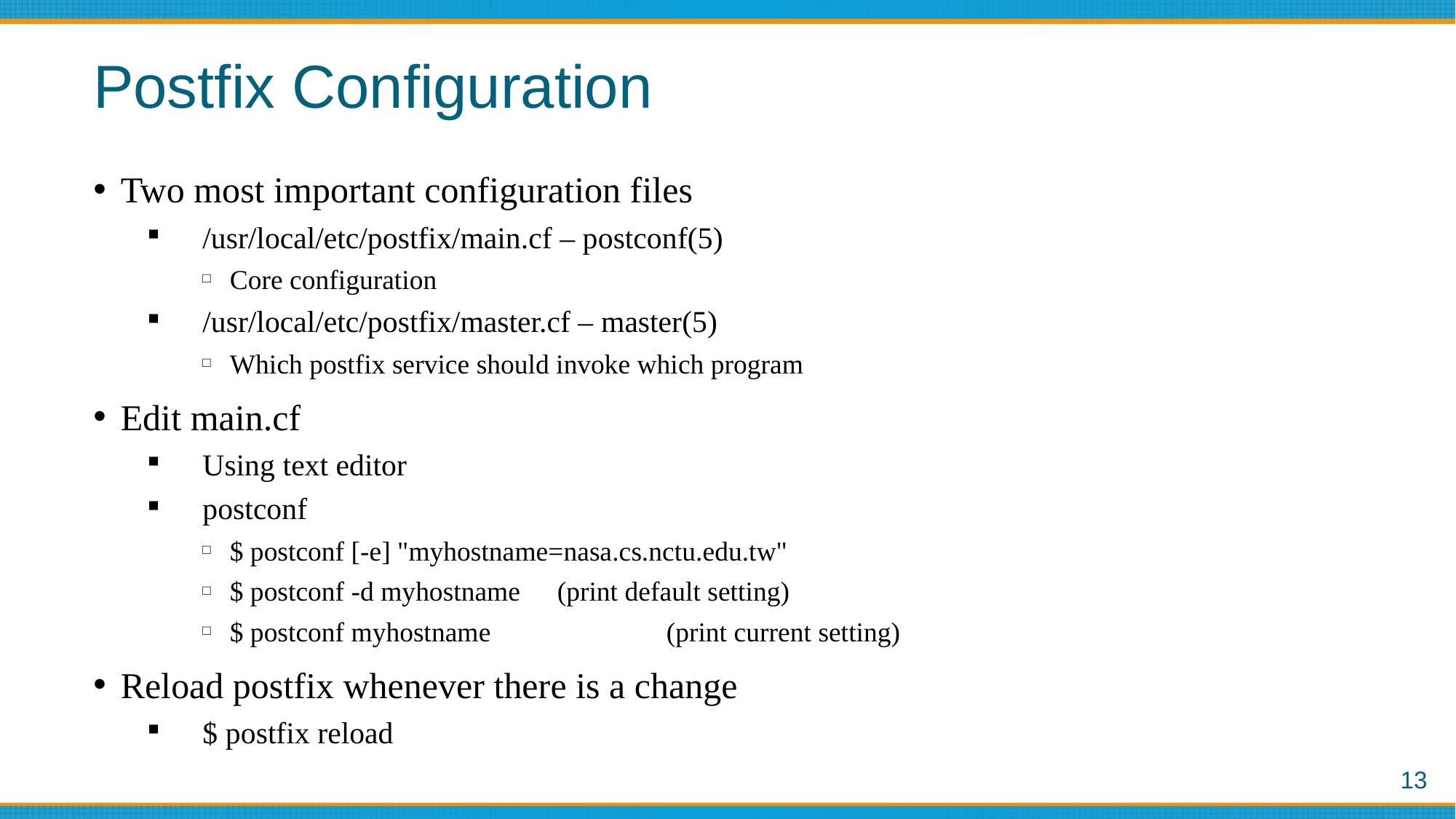

# Postfix Configuration
Two most important configuration files
/usr/local/etc/postfix/main.cf – postconf(5)
Core configuration
/usr/local/etc/postfix/master.cf – master(5)
Which postfix service should invoke which program
Edit main.cf
Using text editor
postconf
$ postconf [-e] "myhostname=nasa.cs.nctu.edu.tw"
$ postconf -d myhostname	(print default setting)
$ postconf myhostname		(print current setting)
Reload postfix whenever there is a change
$ postfix reload

13